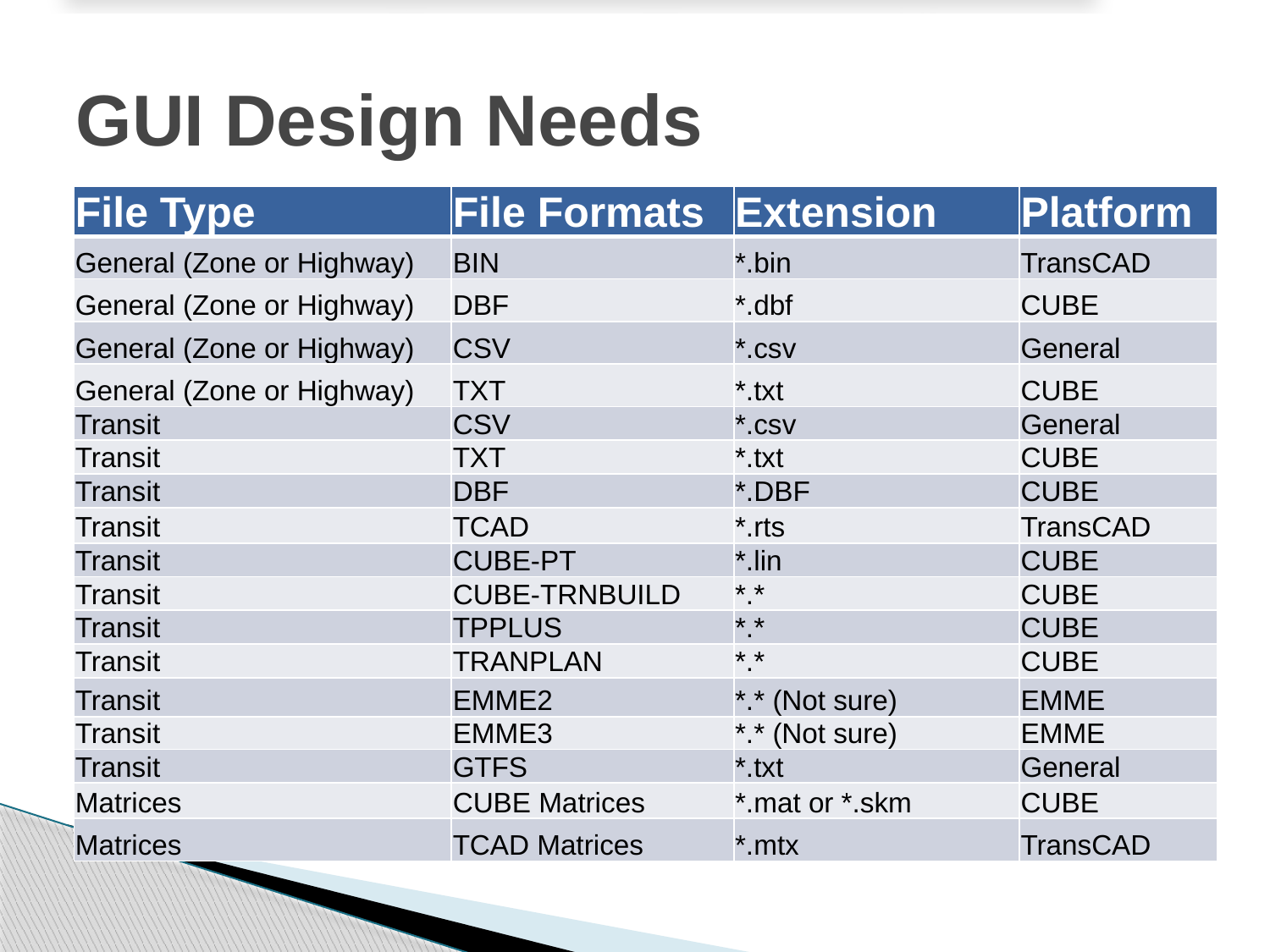

# GUI Design Needs
| File Type | File Formats | Extension | Platform |
| --- | --- | --- | --- |
| General (Zone or Highway) | BIN | \*.bin | TransCAD |
| General (Zone or Highway) | DBF | \*.dbf | CUBE |
| General (Zone or Highway) | CSV | \*.csv | General |
| General (Zone or Highway) | TXT | \*.txt | CUBE |
| Transit | CSV | \*.csv | General |
| Transit | TXT | \*.txt | CUBE |
| Transit | DBF | \*.DBF | CUBE |
| Transit | TCAD | \*.rts | TransCAD |
| Transit | CUBE-PT | \*.lin | CUBE |
| Transit | CUBE-TRNBUILD | \*.\* | CUBE |
| Transit | TPPLUS | \*.\* | CUBE |
| Transit | TRANPLAN | \*.\* | CUBE |
| Transit | EMME2 | \*.\* (Not sure) | EMME |
| Transit | EMME3 | \*.\* (Not sure) | EMME |
| Transit | GTFS | \*.txt | General |
| Matrices | CUBE Matrices | \*.mat or \*.skm | CUBE |
| Matrices | TCAD Matrices | \*.mtx | TransCAD |